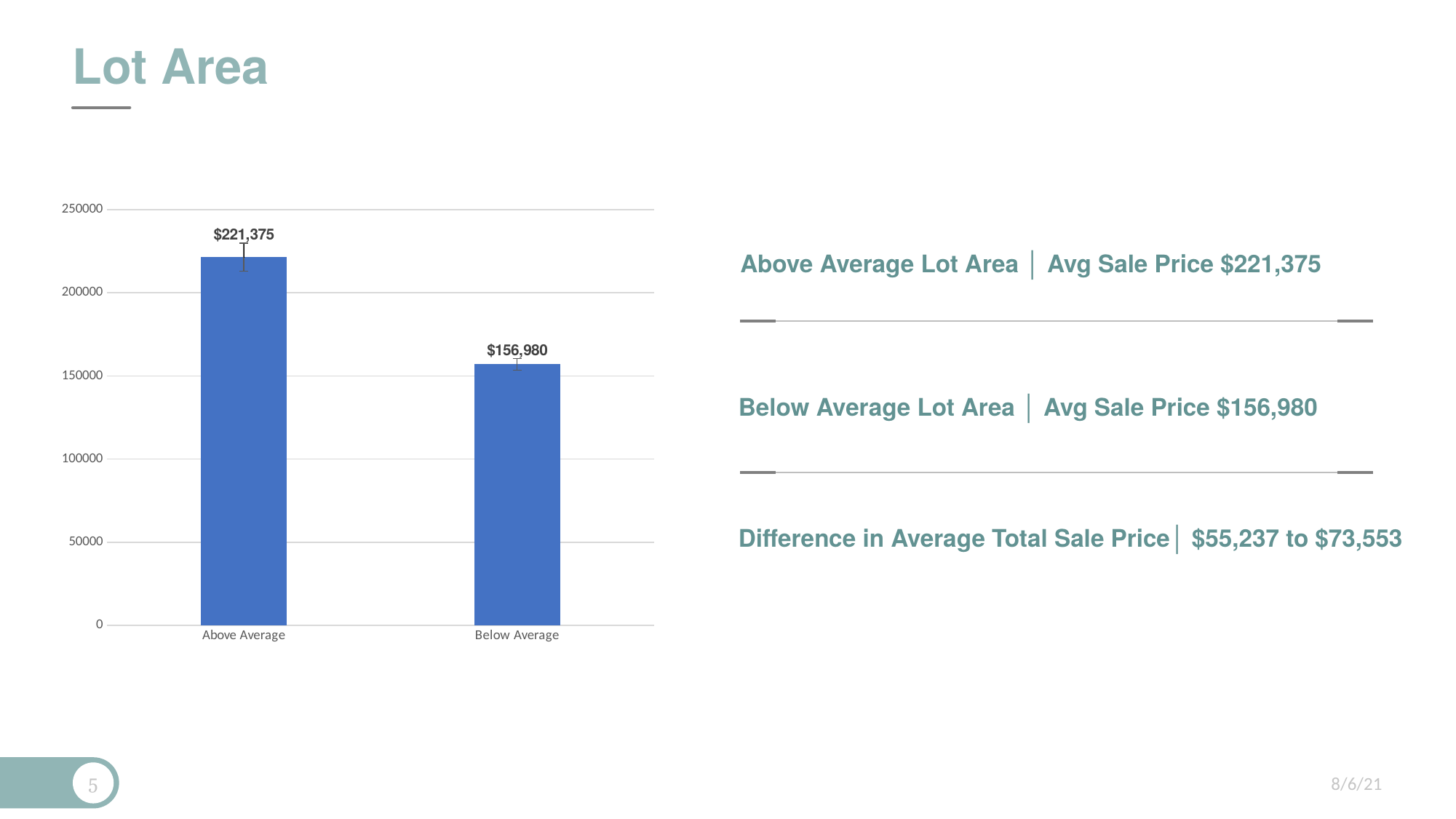

# Lot Area

### Chart

| Category |  |
|---|---|
| Above Average | 221375.11378555797 |
| Below Average | 156979.8244111349 |
Above Average Lot Area │ Avg Sale Price $221,375

Below Average Lot Area │ Avg Sale Price $156,980

Difference in Average Total Sale Price│ $55,237 to $73,553

5
8/6/21